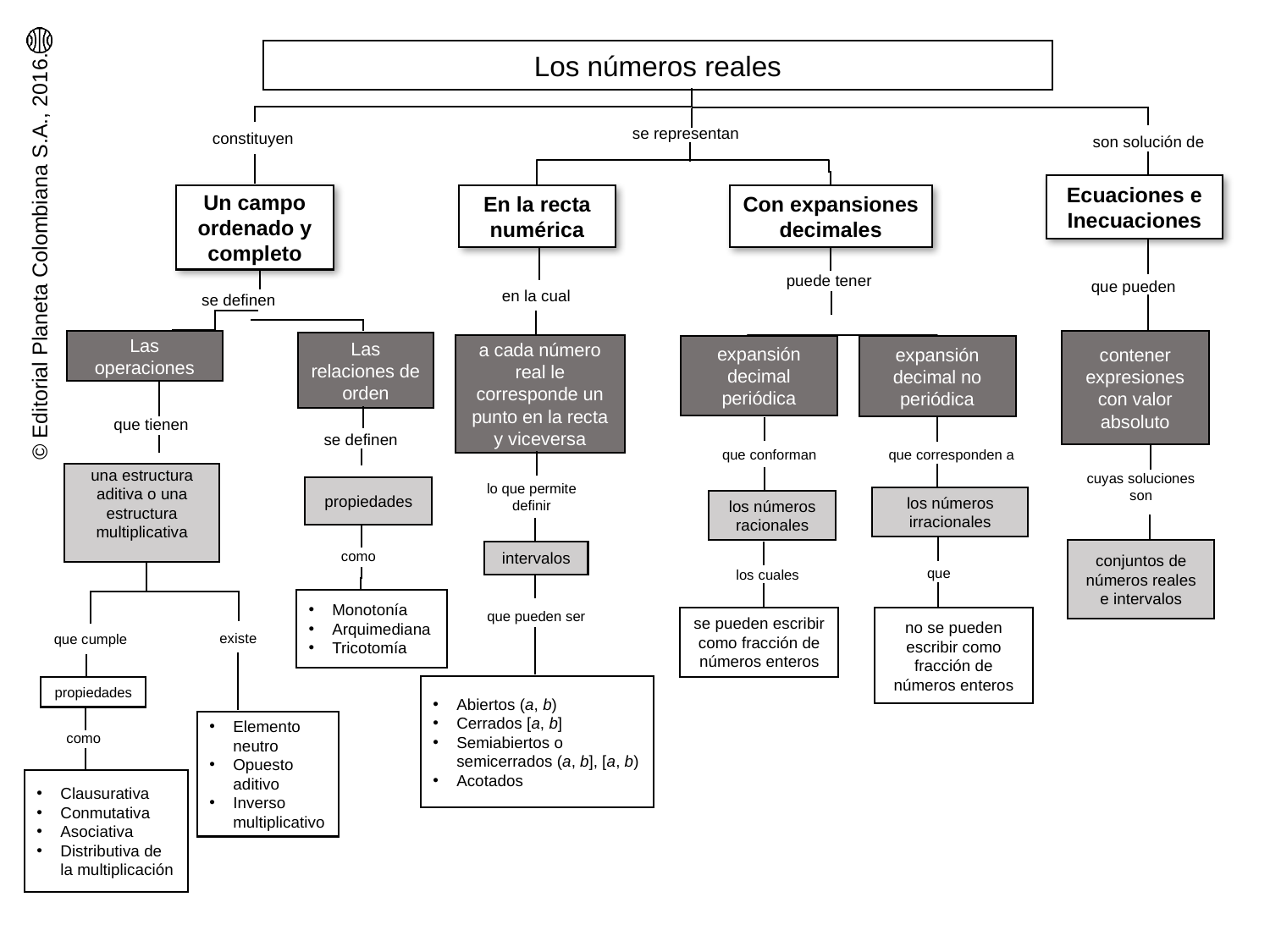

Los números reales
se representan
constituyen
son solución de
Ecuaciones e Inecuaciones
Un campo ordenado y completo
En la recta numérica
Con expansiones decimales
puede tener
que pueden
en la cual
se definen
contener expresiones con valor absoluto
Las operaciones
Las relaciones de orden
a cada número real le corresponde un punto en la recta y viceversa
expansión decimal periódica
expansión decimal no periódica
que tienen
se definen
que conforman
que corresponden a
cuyas soluciones son
una estructura aditiva o una estructura multiplicativa

lo que permite definir
propiedades
los números irracionales
los números racionales
conjuntos de números reales e intervalos
como
intervalos
que
los cuales

Monotonía
Arquimediana
Tricotomía

que pueden ser
se pueden escribir como fracción de números enteros
no se pueden escribir como fracción de números enteros
existe
que cumple
Abiertos (a, b)
Cerrados [a, b]
Semiabiertos o semicerrados (a, b], [a, b)
Acotados
propiedades

Elemento neutro
Opuesto aditivo
Inverso multiplicativo

como

Clausurativa
Conmutativa
Asociativa
Distributiva de la multiplicación